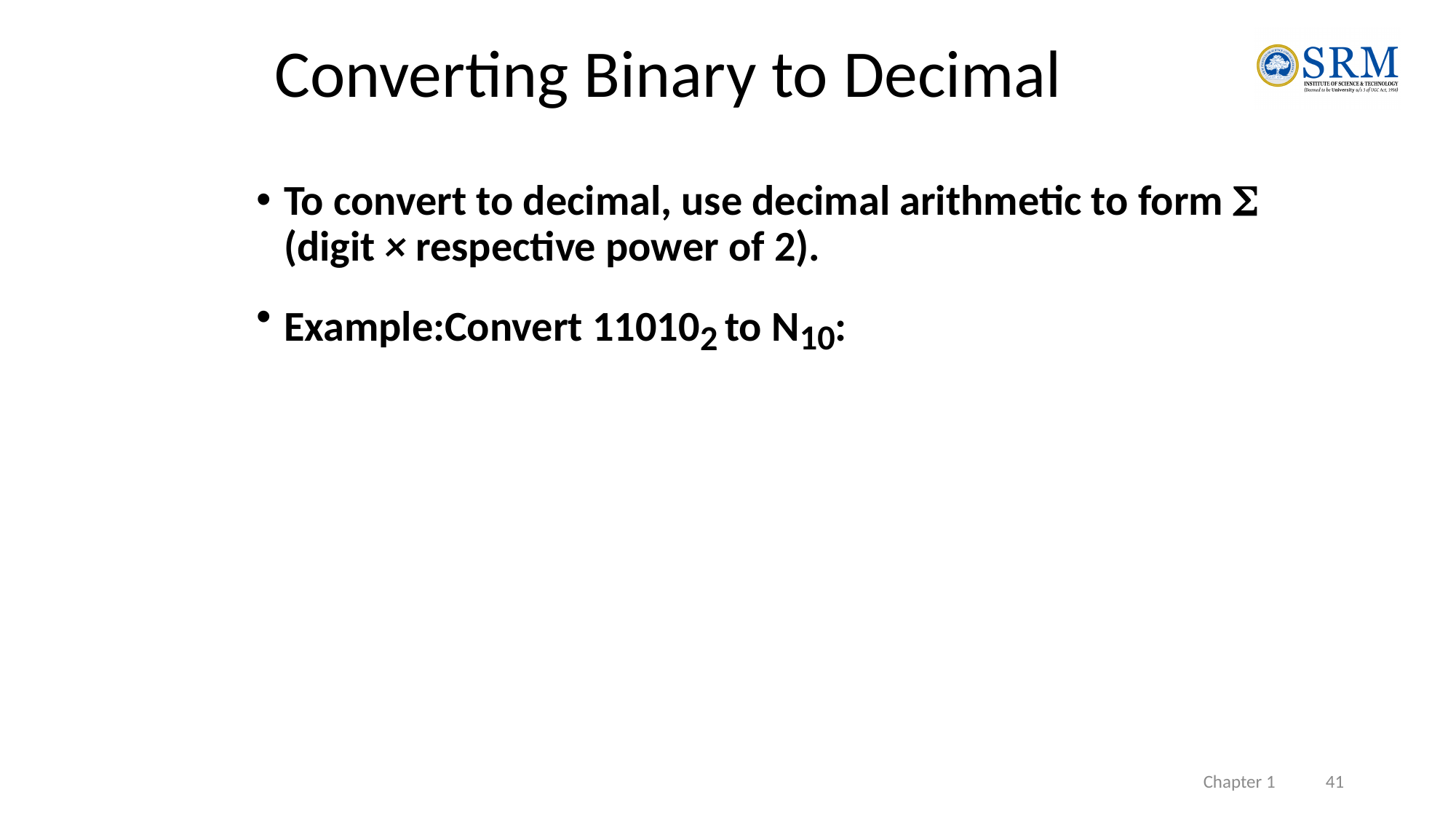

# Converting Binary to Decimal
To convert to decimal, use decimal arithmetic to form Σ (digit × respective power of 2).
Example:Convert 110102 to N10:

Chapter 1            41